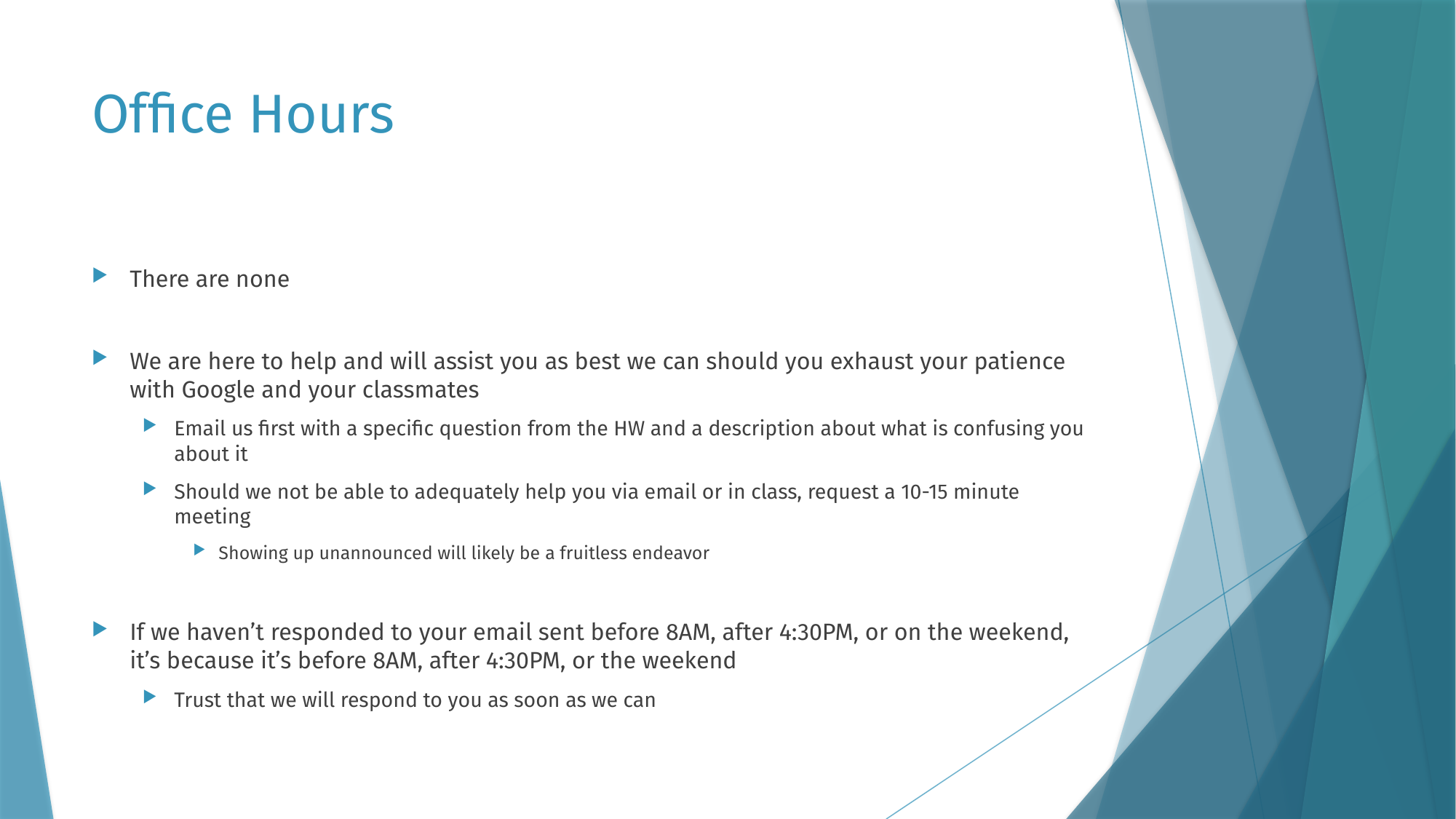

# Office Hours
There are none

We are here to help and will assist you as best we can should you exhaust your patience with Google and your classmates
Email us first with a specific question from the HW and a description about what is confusing you about it
Should we not be able to adequately help you via email or in class, request a 10-15 minute meeting
Showing up unannounced will likely be a fruitless endeavor

If we haven’t responded to your email sent before 8AM, after 4:30PM, or on the weekend, it’s because it’s before 8AM, after 4:30PM, or the weekend
Trust that we will respond to you as soon as we can